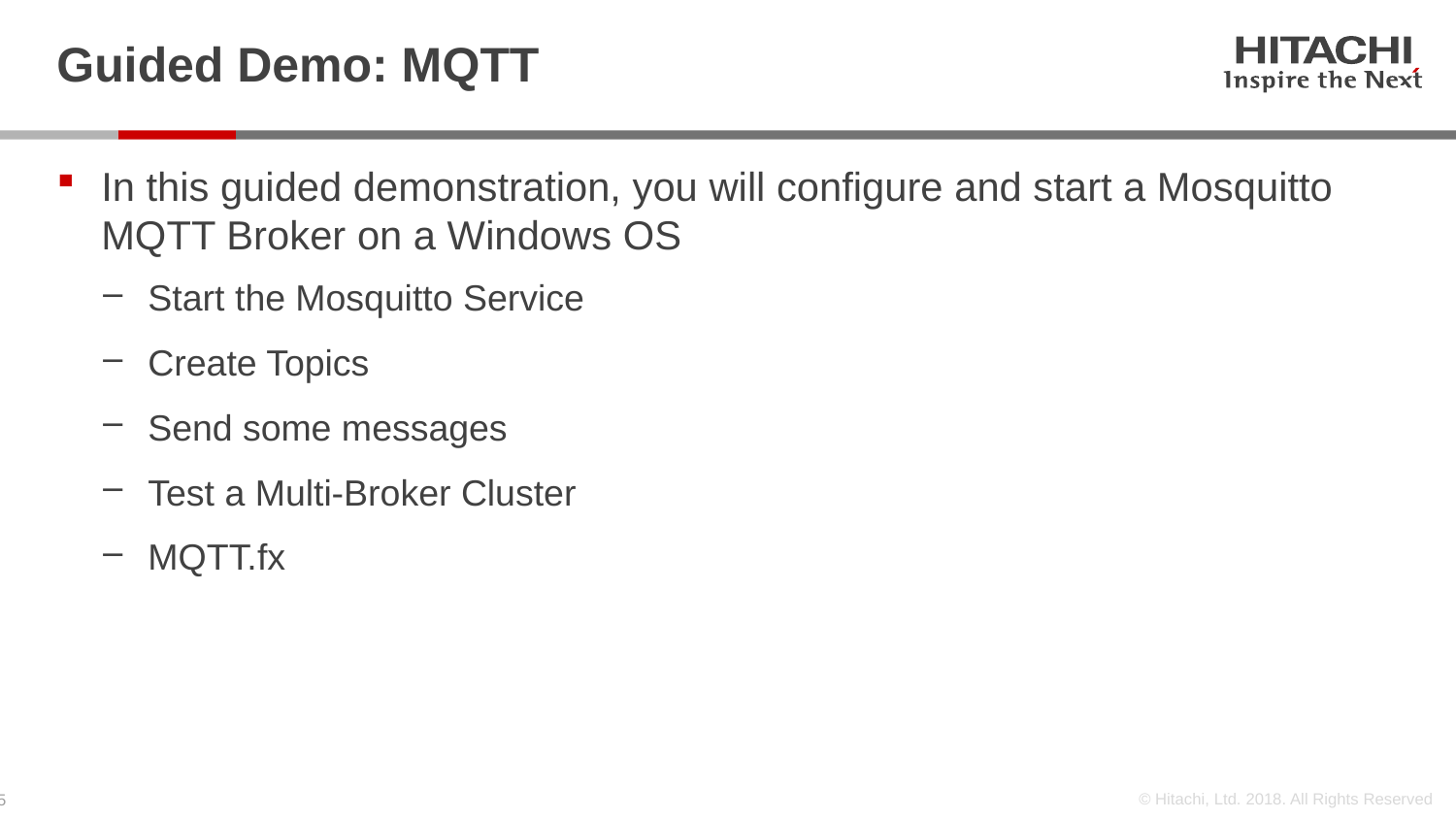

# Guided Demo: MQTT
In this guided demonstration, you will configure and start a Mosquitto MQTT Broker on a Windows OS
Start the Mosquitto Service
Create Topics
Send some messages
Test a Multi-Broker Cluster
MQTT.fx